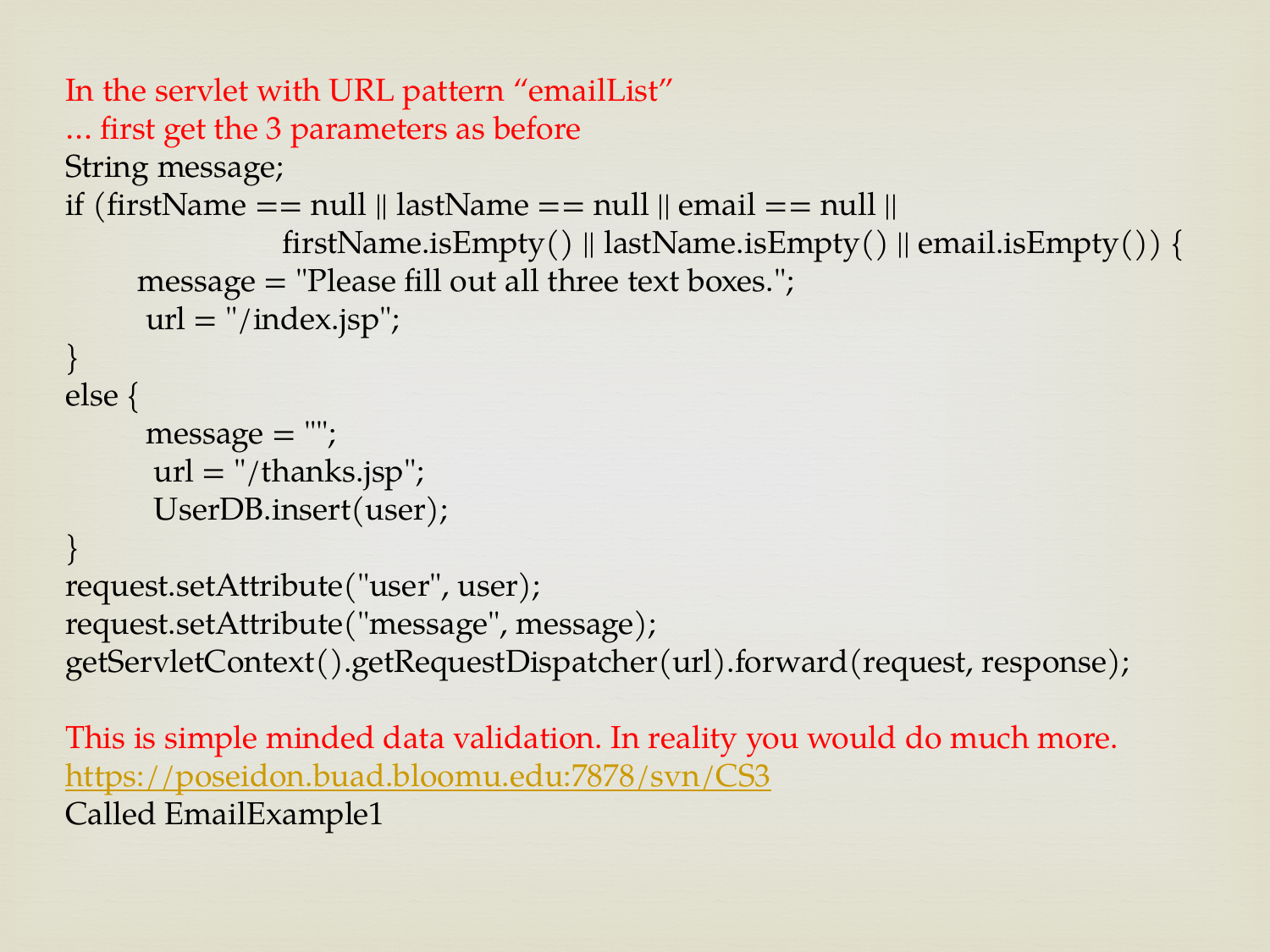

In the servlet with URL pattern “emailList”
… first get the 3 parameters as before
String message;
if (firstName == null || lastName == null || email == null ||
                           firstName.isEmpty() || lastName.isEmpty() || email.isEmpty()) {
         message = "Please fill out all three text boxes.";
          url = "/index.jsp";
}
else {
          message = "";
           url = "/thanks.jsp";
           UserDB.insert(user);
}
request.setAttribute("user", user);
request.setAttribute("message", message);
getServletContext().getRequestDispatcher(url).forward(request, response);

This is simple minded data validation. In reality you would do much more.
https://poseidon.buad.bloomu.edu:7878/svn/CS3
Called EmailExample1